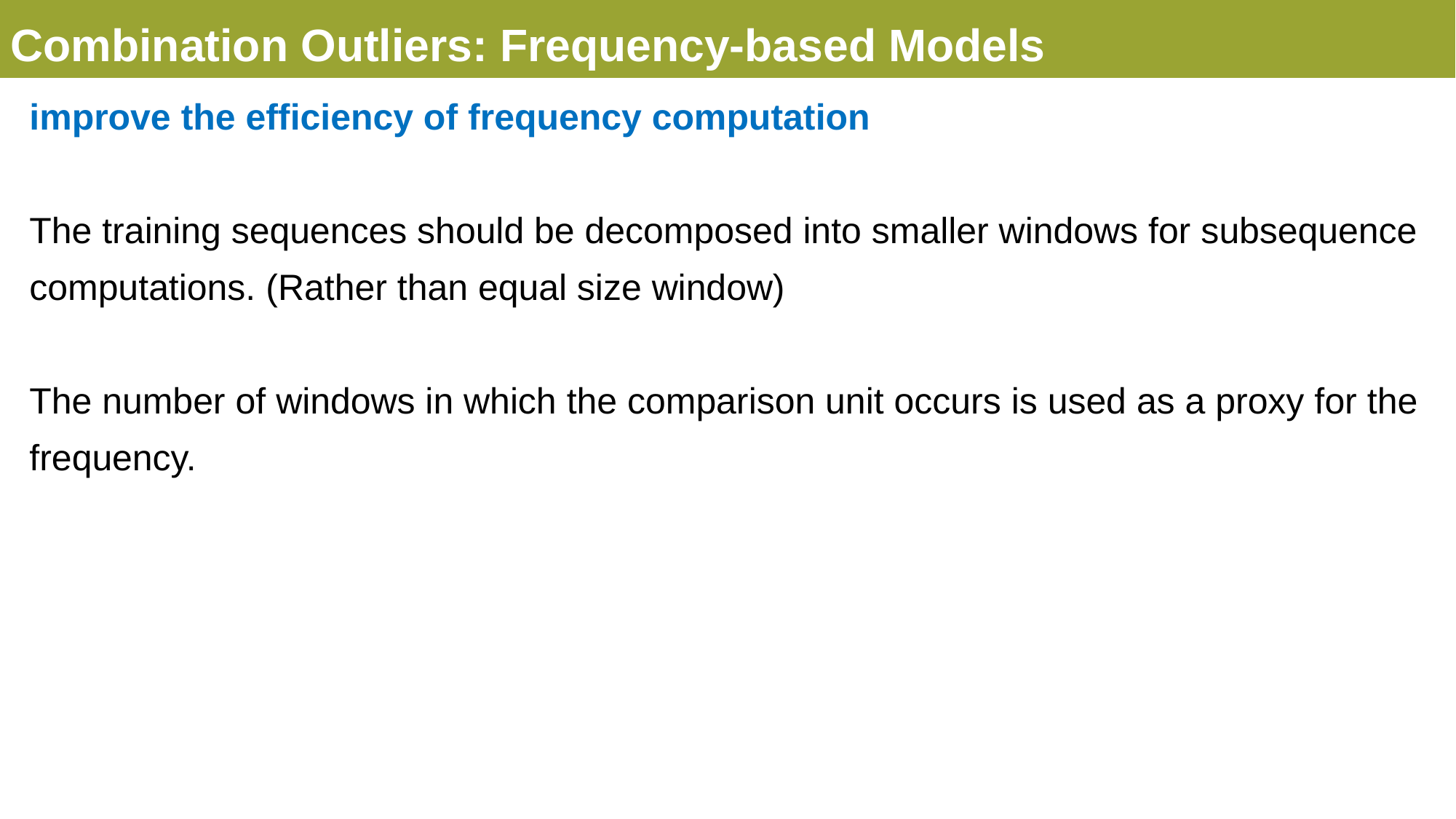

Combination Outliers: Frequency-based Models
improve the efficiency of frequency computation

The training sequences should be decomposed into smaller windows for subsequence computations. (Rather than equal size window)

The number of windows in which the comparison unit occurs is used as a proxy for the frequency.